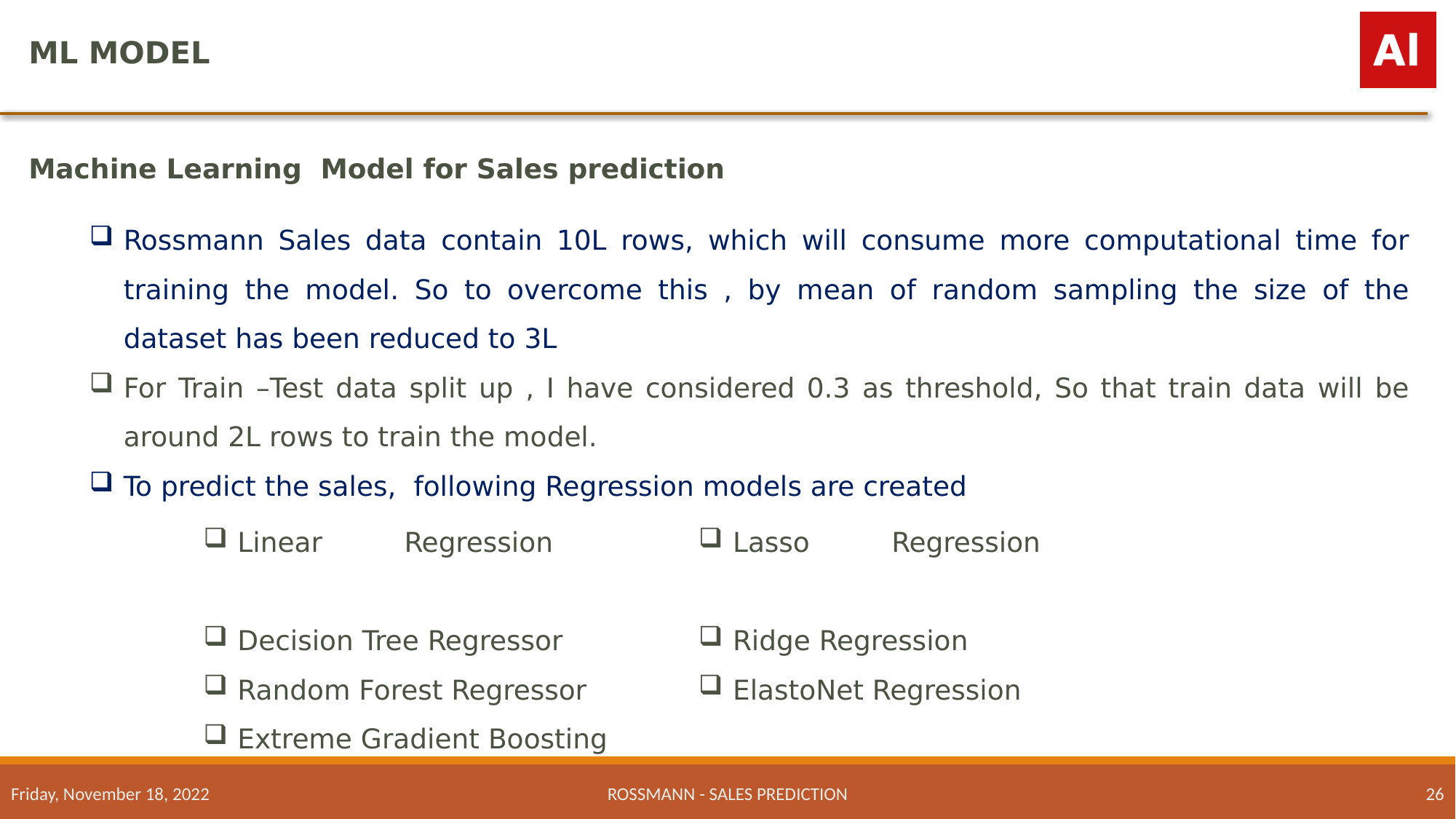

ML MODEL
Machine Learning  Model for Sales prediction
Rossmann Sales data contain 10L rows, which will consume more computational time for training the model. So to overcome this , by mean of random sampling the size of the dataset has been reduced to 3L
For Train –Test data split up , I have considered 0.3 as threshold, So that train data will be around 2L rows to train the model.
To predict the sales,  following Regression models are created
Lasso Regression
Ridge Regression
ElastoNet Regression
Linear Regression
Decision Tree Regressor
Random Forest Regressor
Extreme Gradient Boosting
Friday, November 18, 2022
ROSSMANN - SALES PREDICTION
26